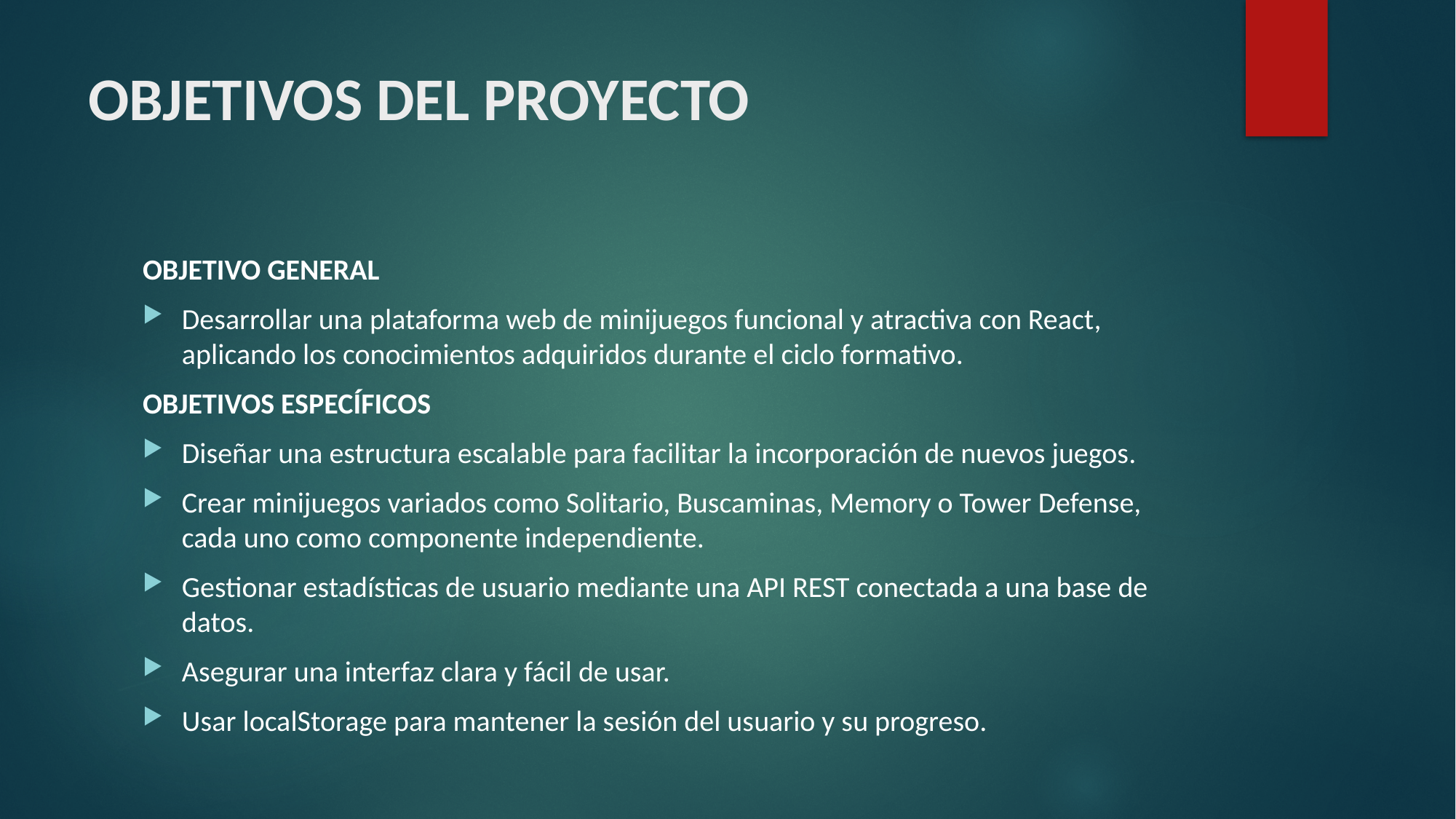

# OBJETIVOS DEL PROYECTO
OBJETIVO GENERAL
Desarrollar una plataforma web de minijuegos funcional y atractiva con React, aplicando los conocimientos adquiridos durante el ciclo formativo.
OBJETIVOS ESPECÍFICOS
Diseñar una estructura escalable para facilitar la incorporación de nuevos juegos.
Crear minijuegos variados como Solitario, Buscaminas, Memory o Tower Defense, cada uno como componente independiente.
Gestionar estadísticas de usuario mediante una API REST conectada a una base de datos.
Asegurar una interfaz clara y fácil de usar.
Usar localStorage para mantener la sesión del usuario y su progreso.